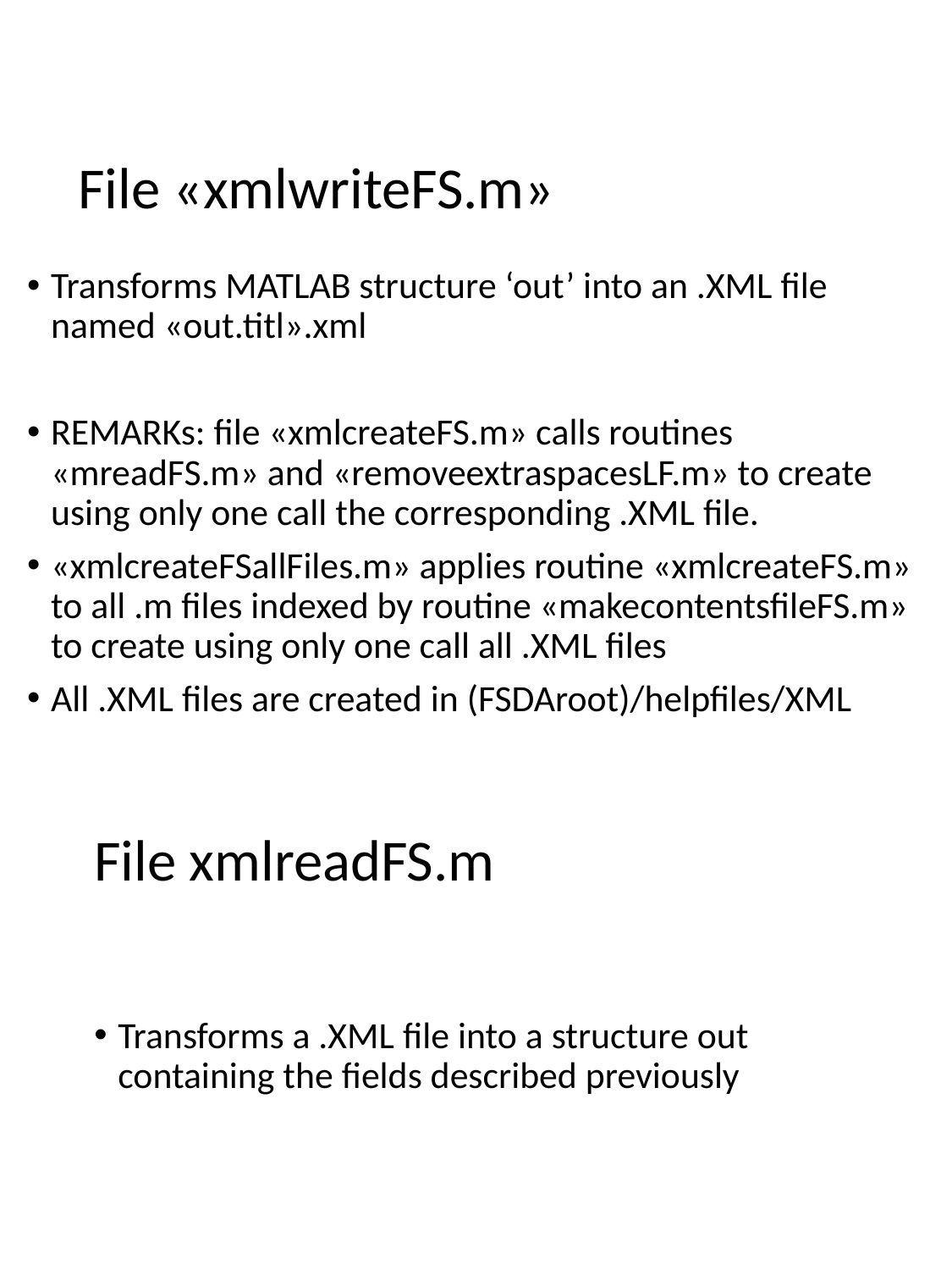

# File «xmlwriteFS.m»
Transforms MATLAB structure ‘out’ into an .XML file named «out.titl».xml

REMARKs: file «xmlcreateFS.m» calls routines «mreadFS.m» and «removeextraspacesLF.m» to create using only one call the corresponding .XML file.
«xmlcreateFSallFiles.m» applies routine «xmlcreateFS.m» to all .m files indexed by routine «makecontentsfileFS.m» to create using only one call all .XML files
All .XML files are created in (FSDAroot)/helpfiles/XML

File xmlreadFS.m
Transforms a .XML file into a structure out containing the fields described previously